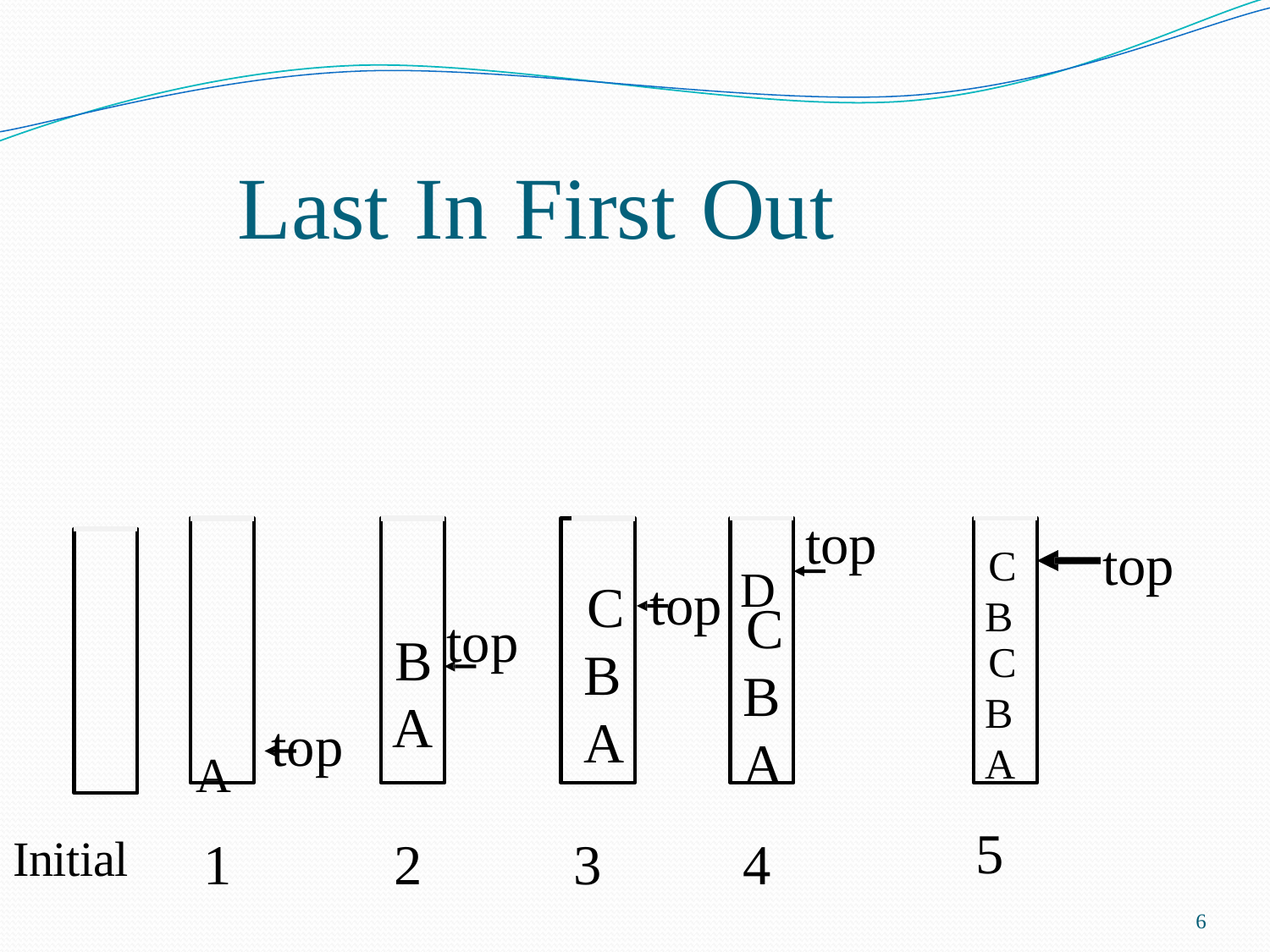

# Last In First Out
top

top
C B
top D

C B A
C B A

top
B
A
C B A

A	top

5
Initial
1
2
3
4
6